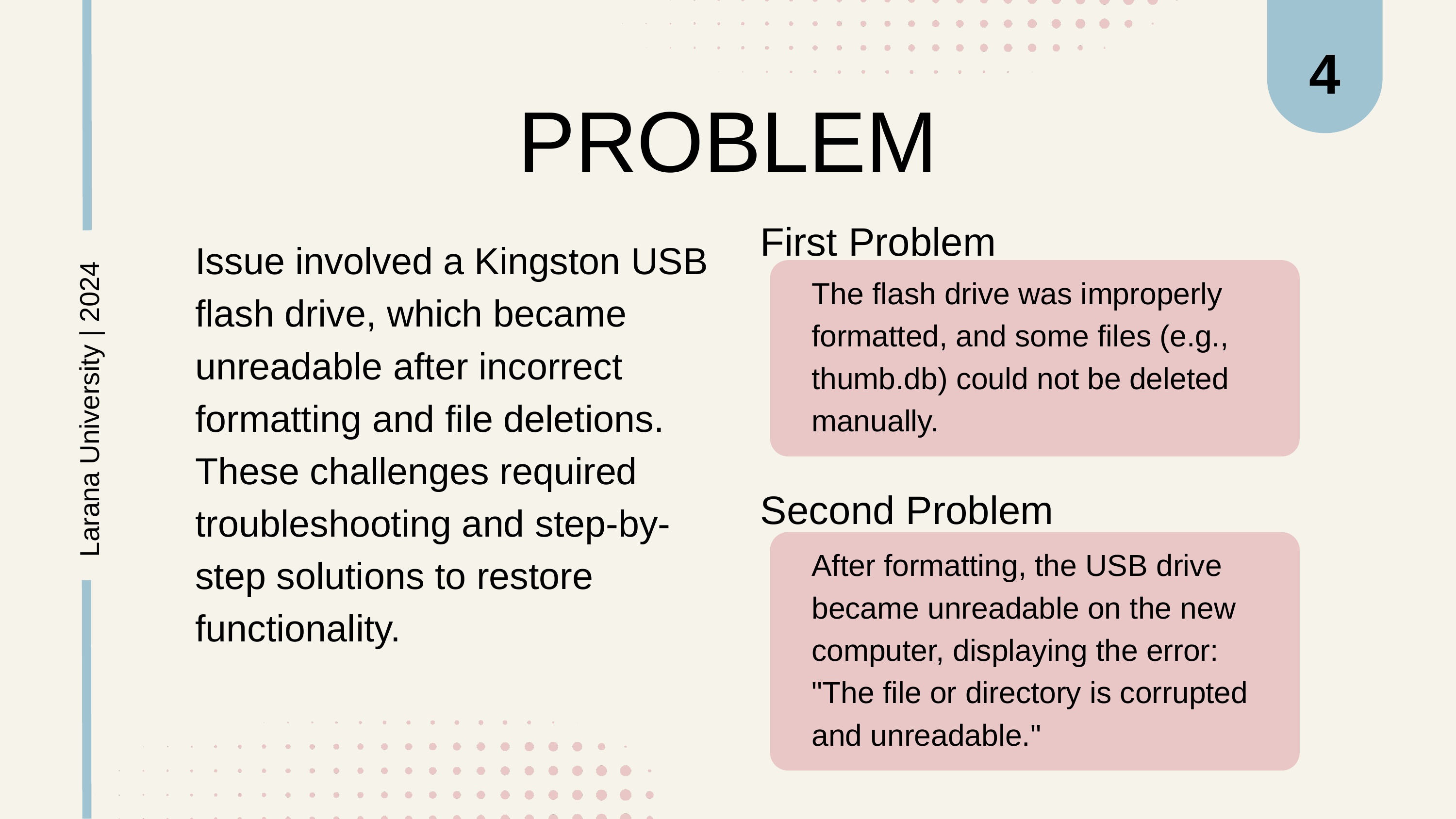

4

PROBLEM
First Problem
Issue involved a Kingston USB flash drive, which became unreadable after incorrect formatting and file deletions. These challenges required troubleshooting and step-by-step solutions to restore functionality.

The flash drive was improperly formatted, and some files (e.g., thumb.db) could not be deleted manually.
Larana University | 2024
Second Problem

After formatting, the USB drive became unreadable on the new computer, displaying the error: "The file or directory is corrupted and unreadable."